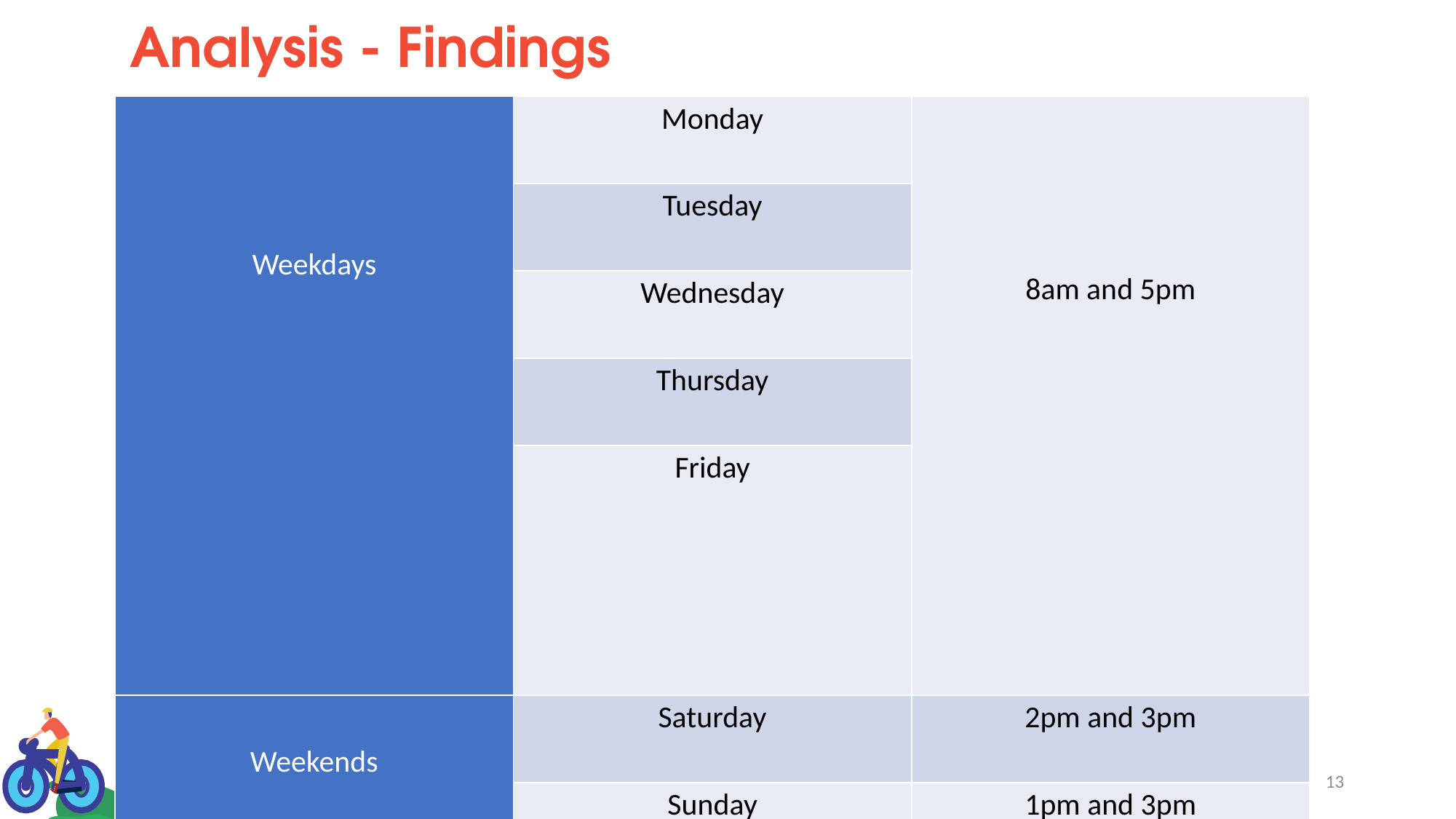

Analysis - Findings
| Weekdays | Monday | 8am and 5pm |
| --- | --- | --- |
|  | Tuesday |  |
|  | Wednesday |  |
|  | Thursday |  |
|  | Friday |  |
| Weekends | Saturday | 2pm and 3pm |
|  | Sunday | 1pm and 3pm |
# Problem Statement

13